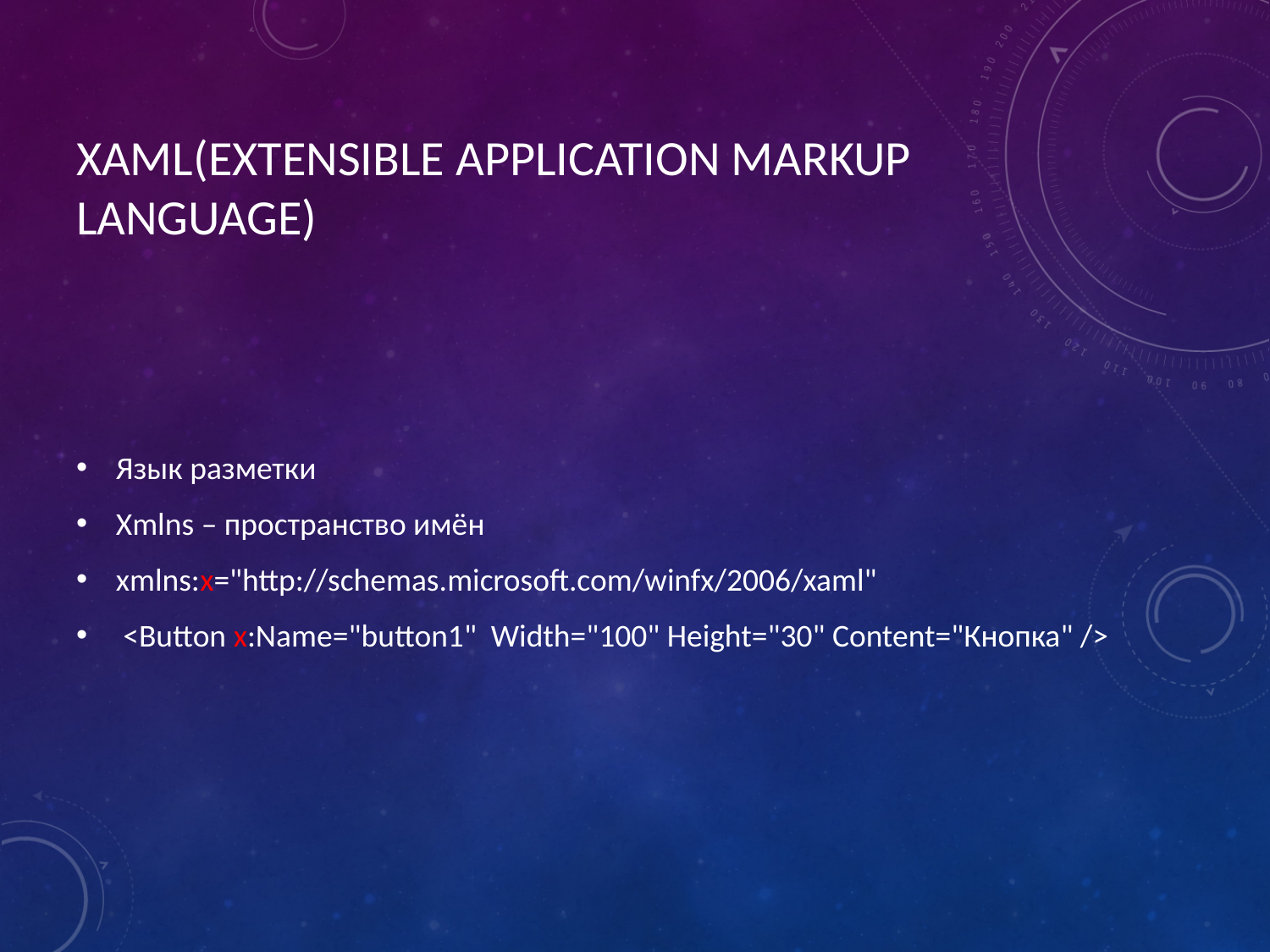

# Xaml(eXtensible Application Markup Language)
Язык разметки
Xmlns – пространство имён
xmlns:x="http://schemas.microsoft.com/winfx/2006/xaml"
 <Button x:Name="button1"  Width="100" Height="30" Content="Кнопка" />